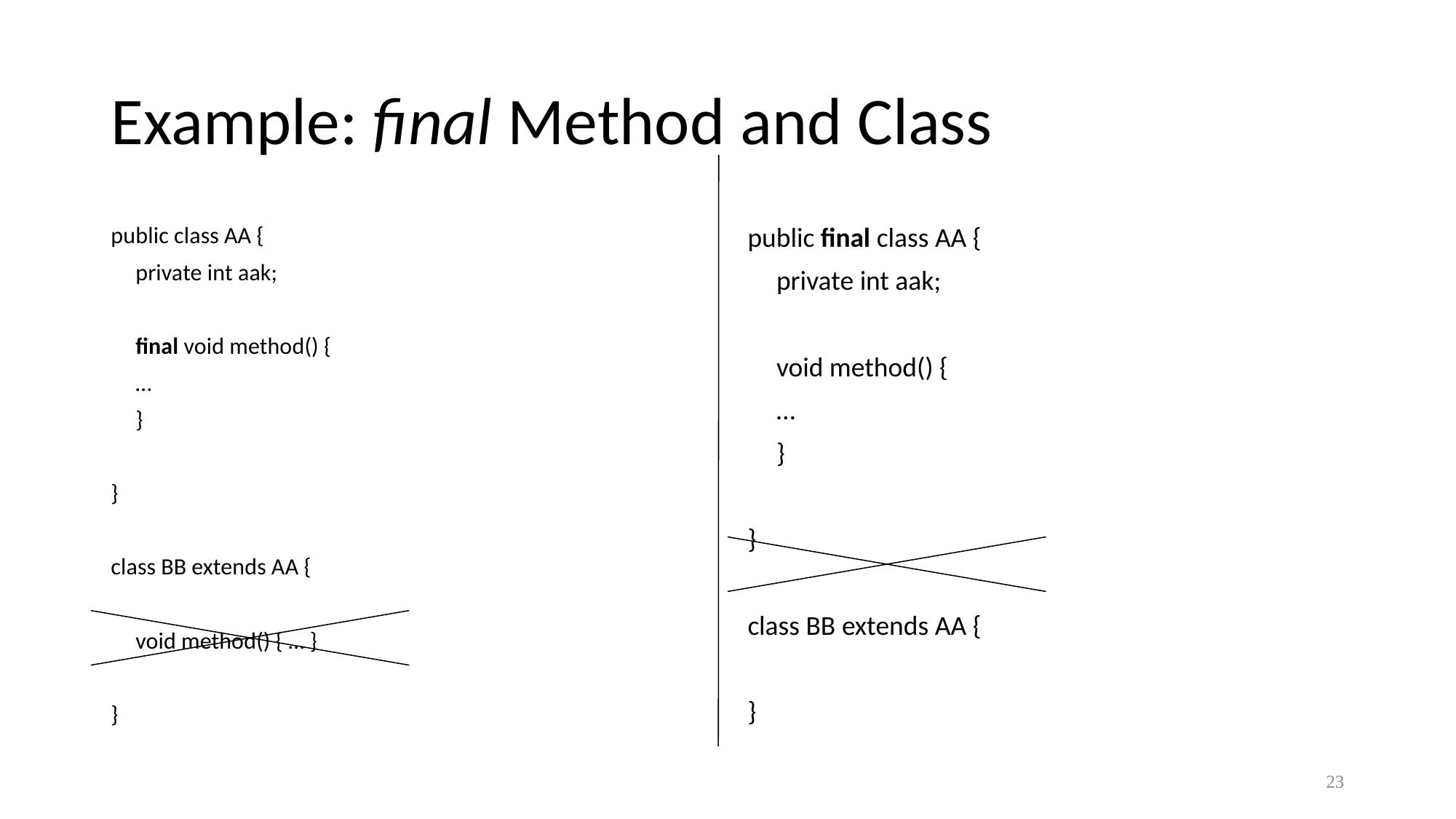

# Example: final Method and Class
public class AA {
	private int aak;

	final void method() {
		…
	}

}

class BB extends AA {

	void method() { … }

}
public final class AA {
	private int aak;

	void method() {
		…
	}

}

class BB extends AA {

}

23